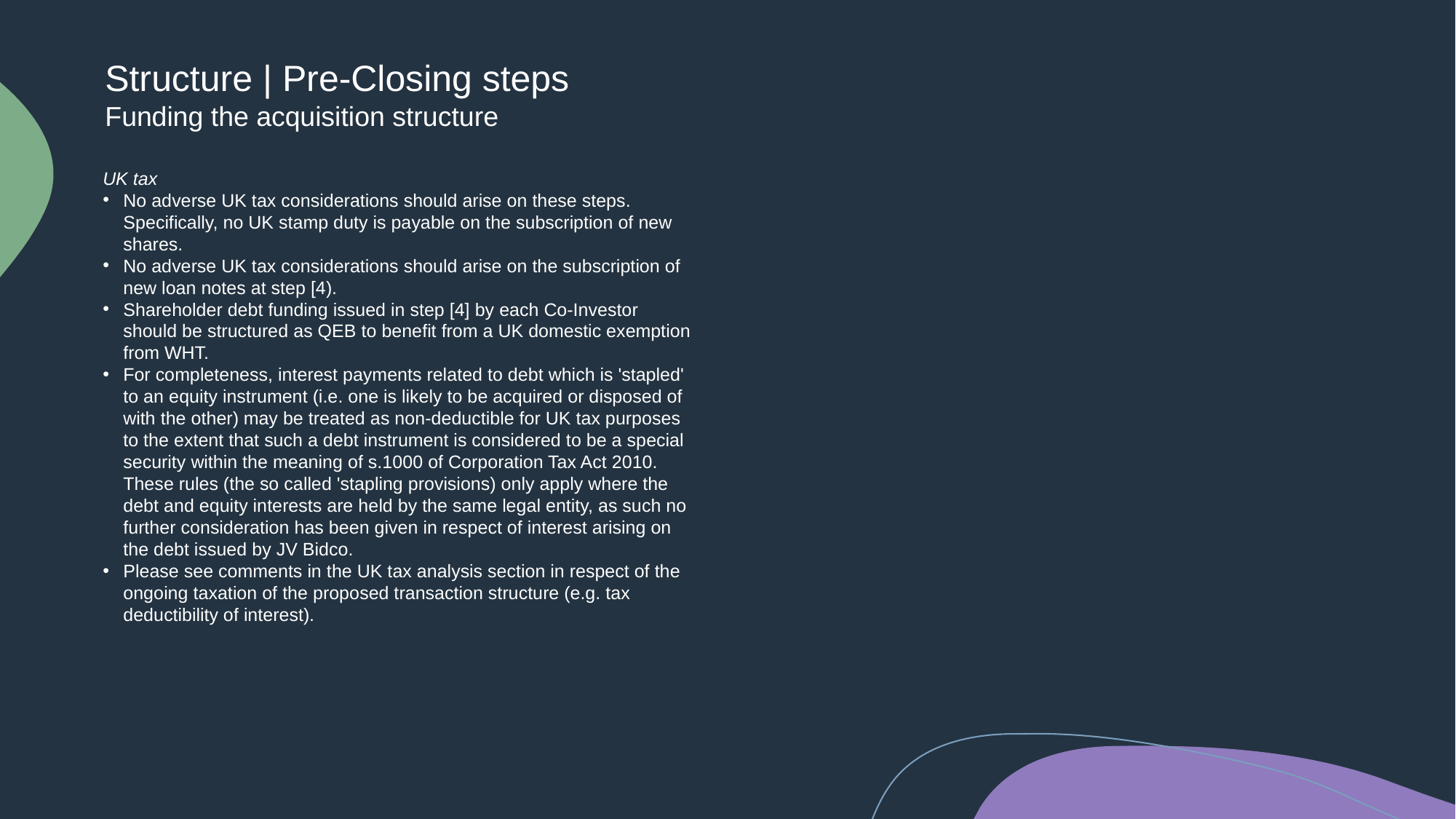

Structure | Pre-Closing steps
Funding the acquisition structure
UK tax
﻿﻿No adverse UK tax considerations should arise on these steps. Specifically, no UK stamp duty is payable on the subscription of new shares.
﻿﻿No adverse UK tax considerations should arise on the subscription of new loan notes at step [4).
﻿﻿Shareholder debt funding issued in step [4] by each Co-Investor should be structured as QEB to benefit from a UK domestic exemption from WHT.
﻿﻿﻿﻿For completeness, interest payments related to debt which is 'stapled' to an equity instrument (i.e. one is likely to be acquired or disposed of with the other) may be treated as non-deductible for UK tax purposes to the extent that such a debt instrument is considered to be a special security within the meaning of s.1000 of Corporation Tax Act 2010. These rules (the so called 'stapling provisions) only apply where the debt and equity interests are held by the same legal entity, as such no further consideration has been given in respect of interest arising on the debt issued by JV Bidco.
﻿﻿Please see comments in the UK tax analysis section in respect of the ongoing taxation of the proposed transaction structure (e.g. tax deductibility of interest).